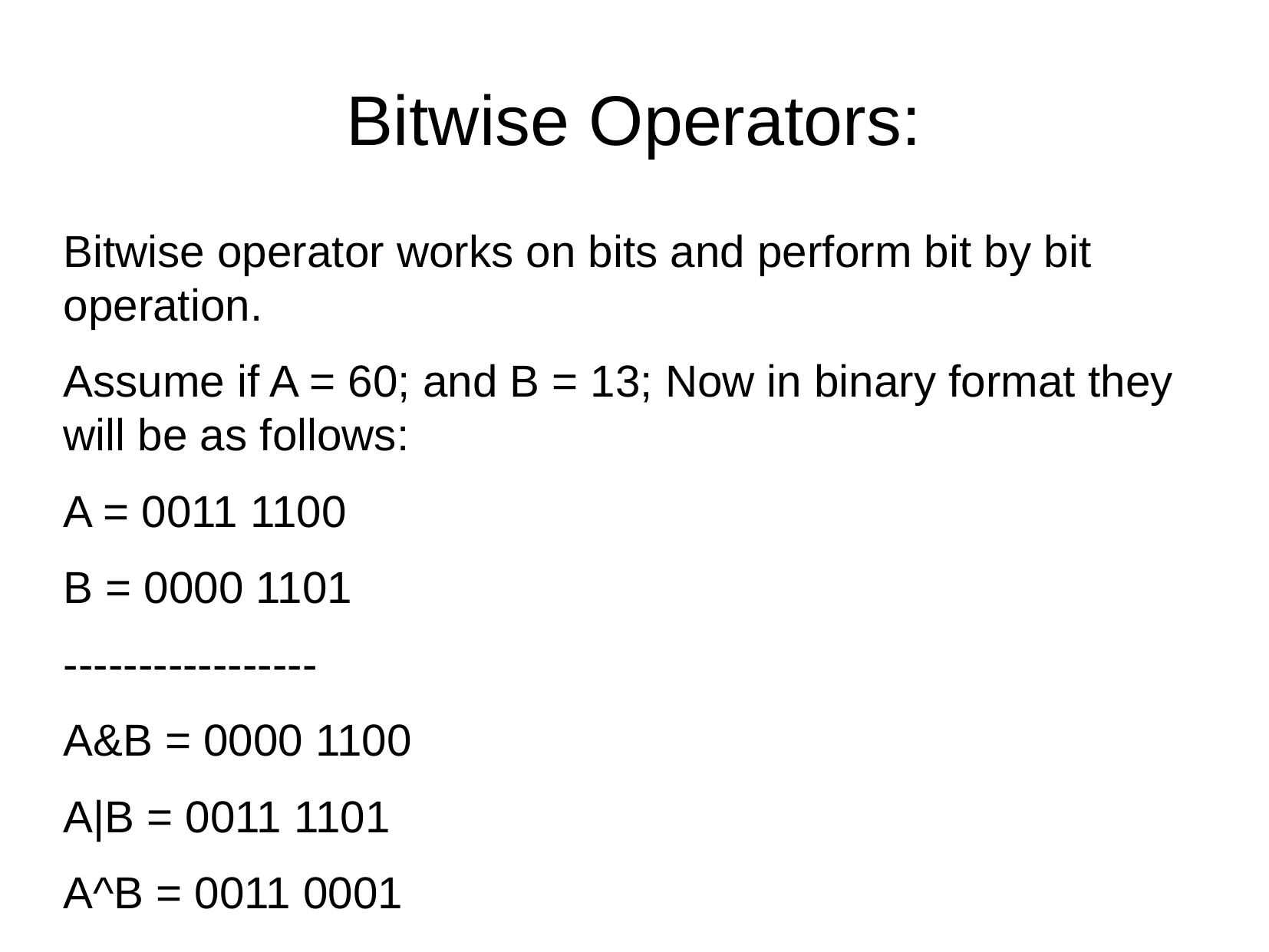

Bitwise Operators:
Bitwise operator works on bits and perform bit by bit operation.
Assume if A = 60; and B = 13; Now in binary format they will be as follows:
A = 0011 1100
B = 0000 1101
-----------------
A&B = 0000 1100
A|B = 0011 1101
A^B = 0011 0001
~A  = 1100 0011